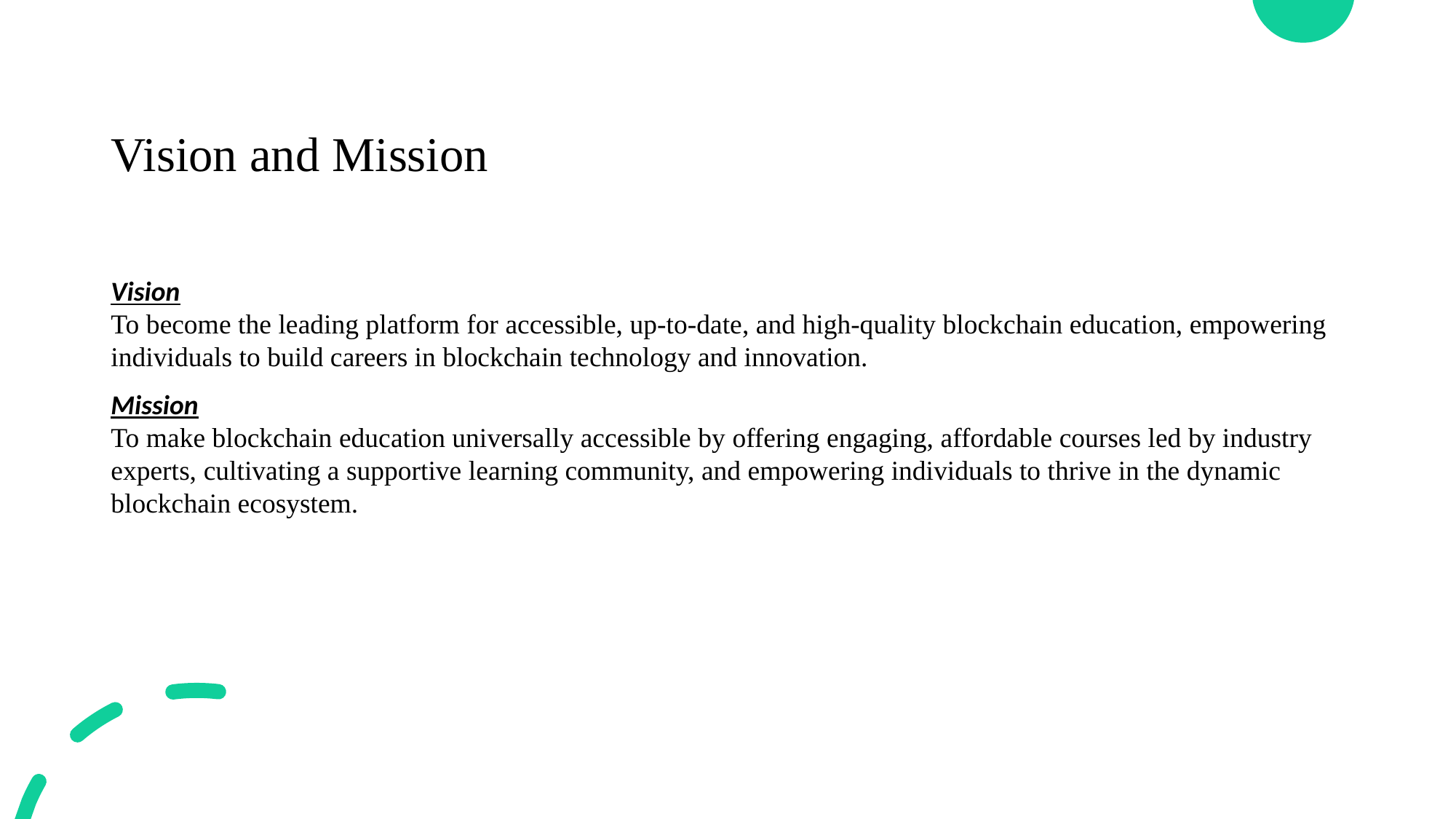

# Vision and Mission
Vision
To become the leading platform for accessible, up-to-date, and high-quality blockchain education, empowering individuals to build careers in blockchain technology and innovation.
Mission
To make blockchain education universally accessible by offering engaging, affordable courses led by industry experts, cultivating a supportive learning community, and empowering individuals to thrive in the dynamic blockchain ecosystem.